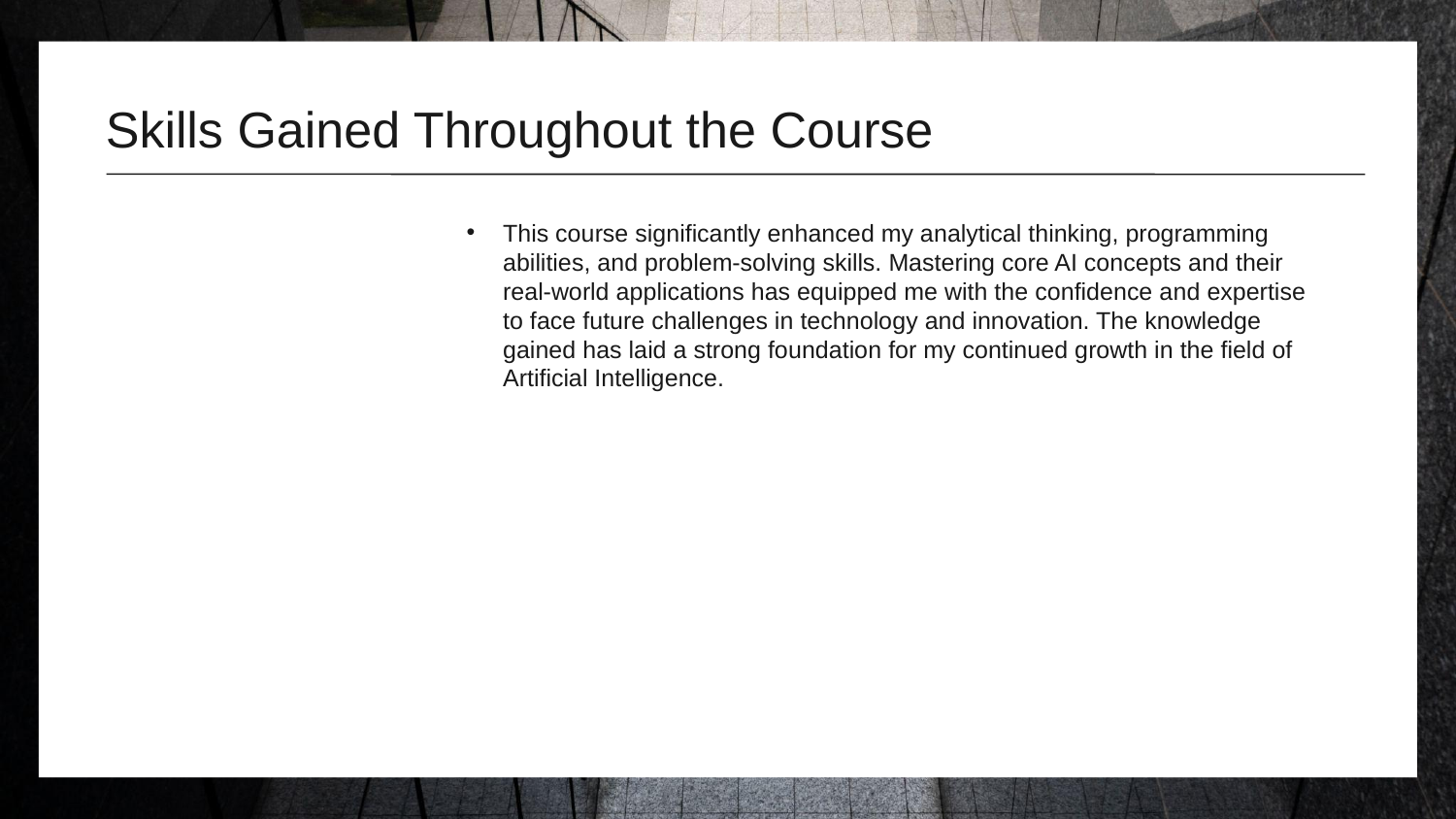

# Skills Gained Throughout the Course
This course significantly enhanced my analytical thinking, programming abilities, and problem-solving skills. Mastering core AI concepts and their real-world applications has equipped me with the confidence and expertise to face future challenges in technology and innovation. The knowledge gained has laid a strong foundation for my continued growth in the field of Artificial Intelligence.